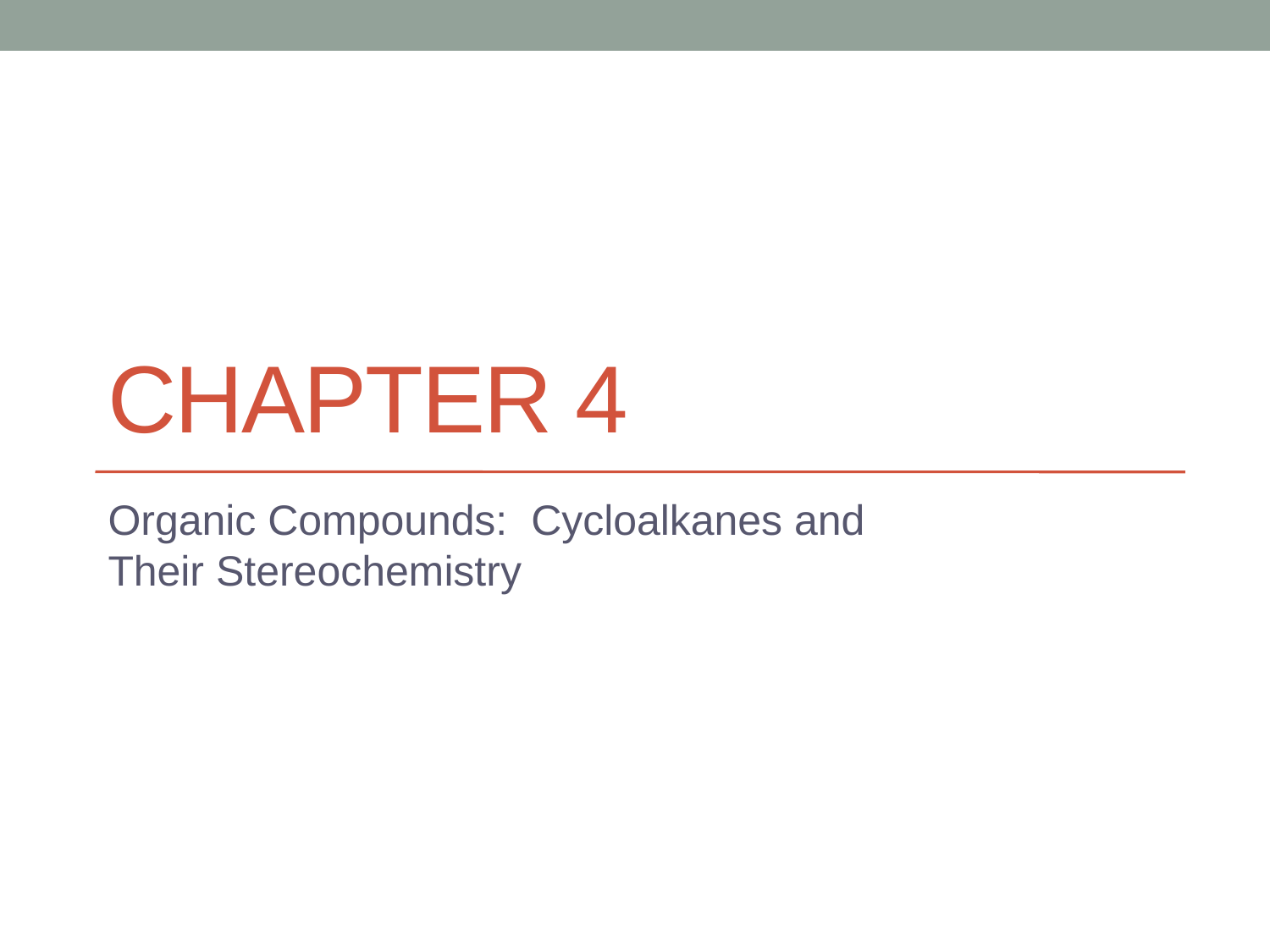

# Chapter 4
Organic Compounds:  Cycloalkanes and Their Stereochemistry